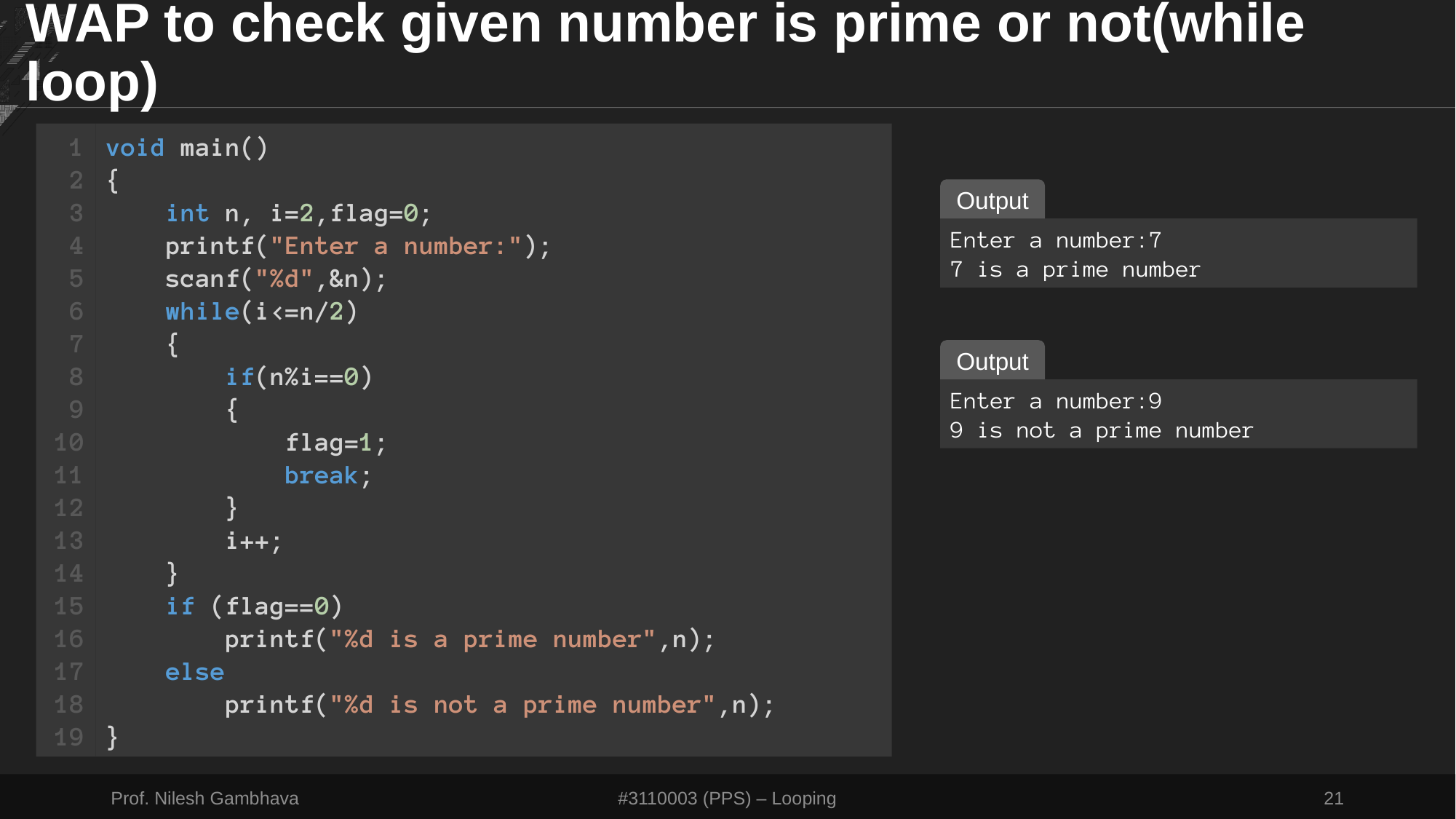

# WAP to check given number is prime or not(while loop)
1
2
3
4
5
6
7
8
9
10
11
12
13
14
15
16
17
18
19
void main()
{
    int n, i=2,flag=0;
    printf("Enter a number:");
    scanf("%d",&n);
    while(i<=n/2)
    {
        if(n%i==0)
        {
            flag=1;
            break;
        }
        i++;
    }
    if (flag==0)
        printf("%d is a prime number",n);
    else
        printf("%d is not a prime number",n);
}
Output
Enter a number:7
7 is a prime number
Output
Enter a number:9
9 is not a prime number